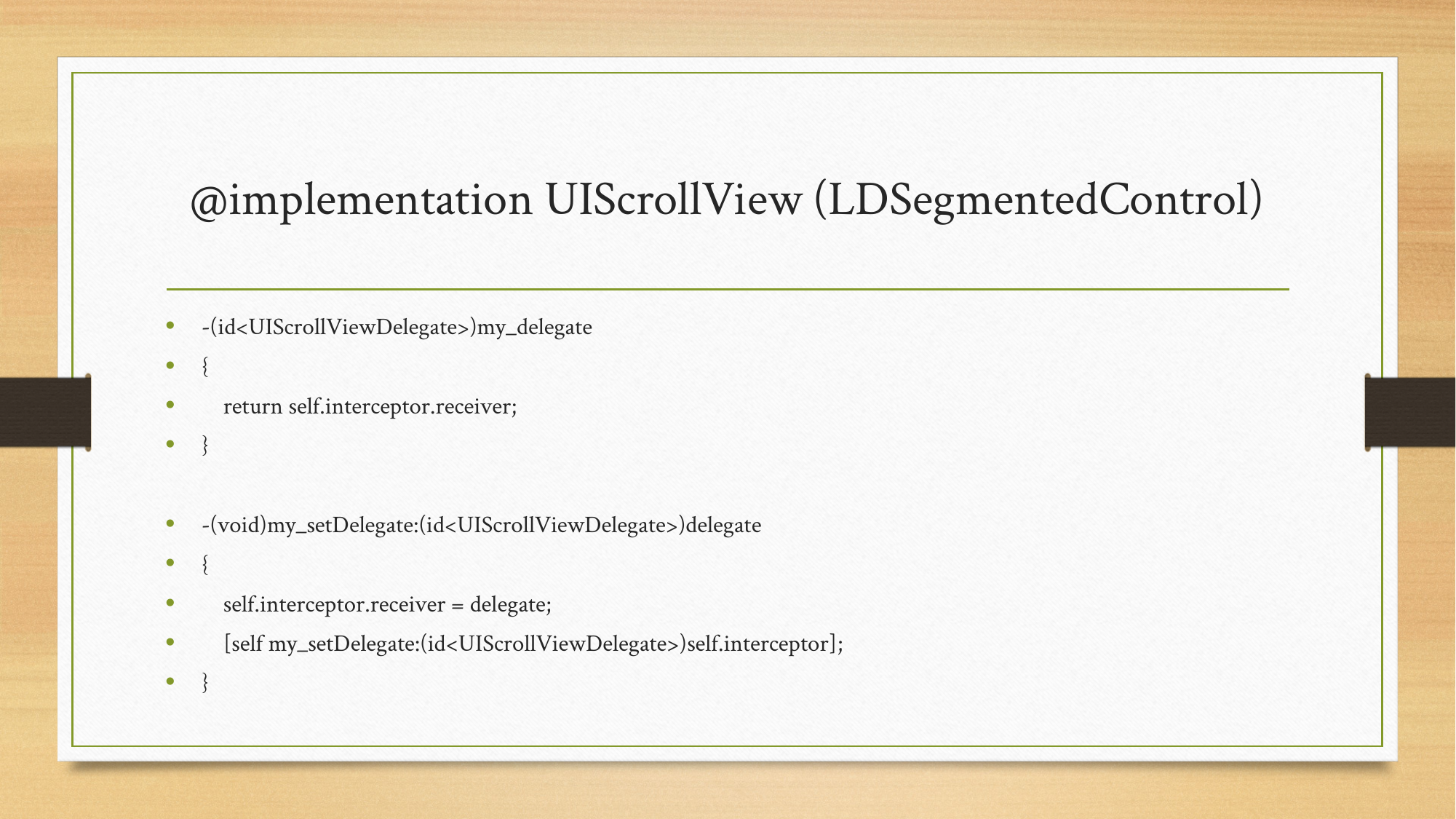

# @implementation UIScrollView (LDSegmentedControl)
-(id<UIScrollViewDelegate>)my_delegate
{
    return self.interceptor.receiver;
}

-(void)my_setDelegate:(id<UIScrollViewDelegate>)delegate
{
    self.interceptor.receiver = delegate;
    [self my_setDelegate:(id<UIScrollViewDelegate>)self.interceptor];
}